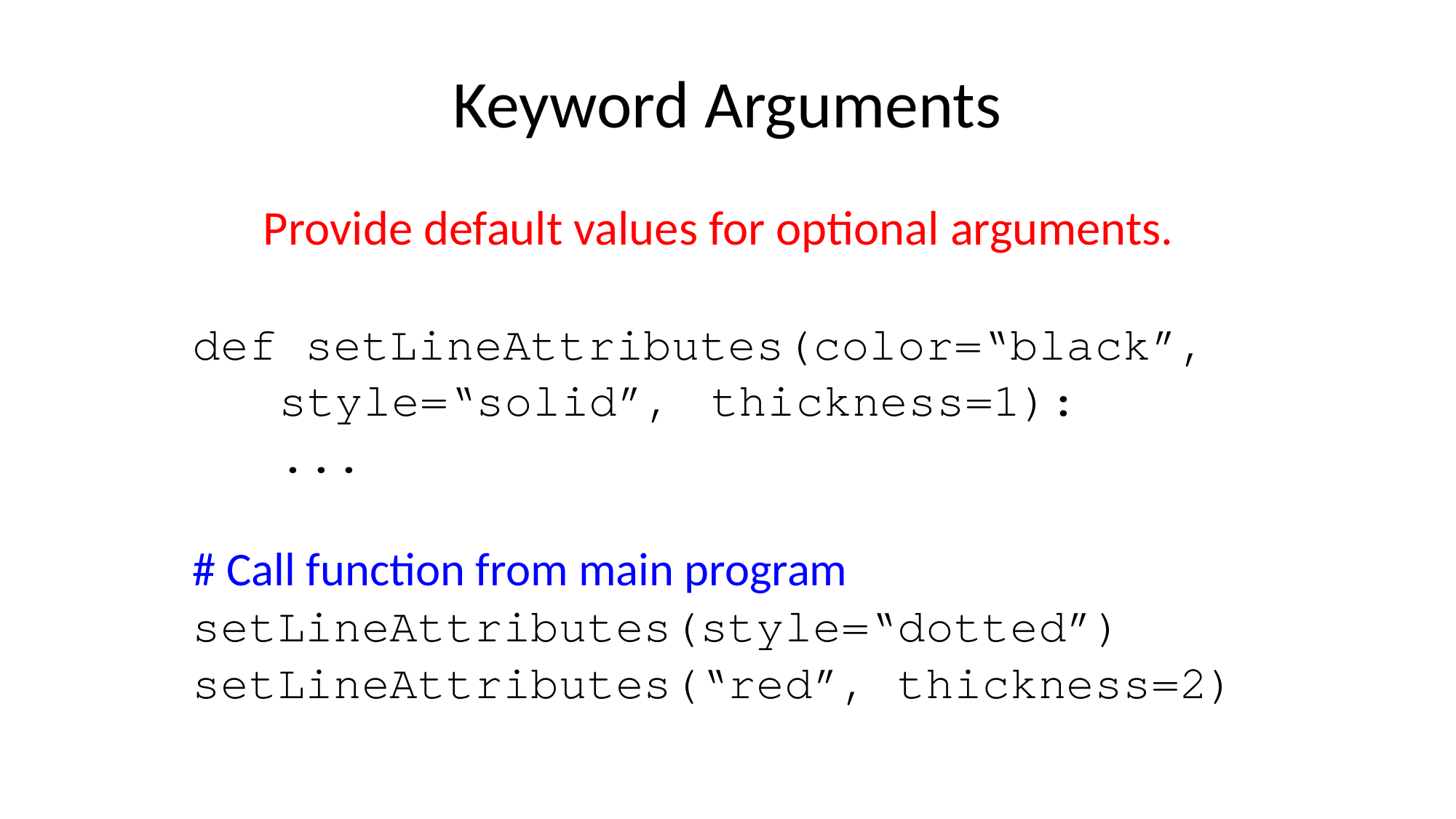

Keyword Arguments
Provide default values for optional arguments.

def setLineAttributes(color=“black”, 	style=“solid”, 	thickness=1):
	...

# Call function from main program
setLineAttributes(style=“dotted”)
setLineAttributes(“red”, thickness=2)